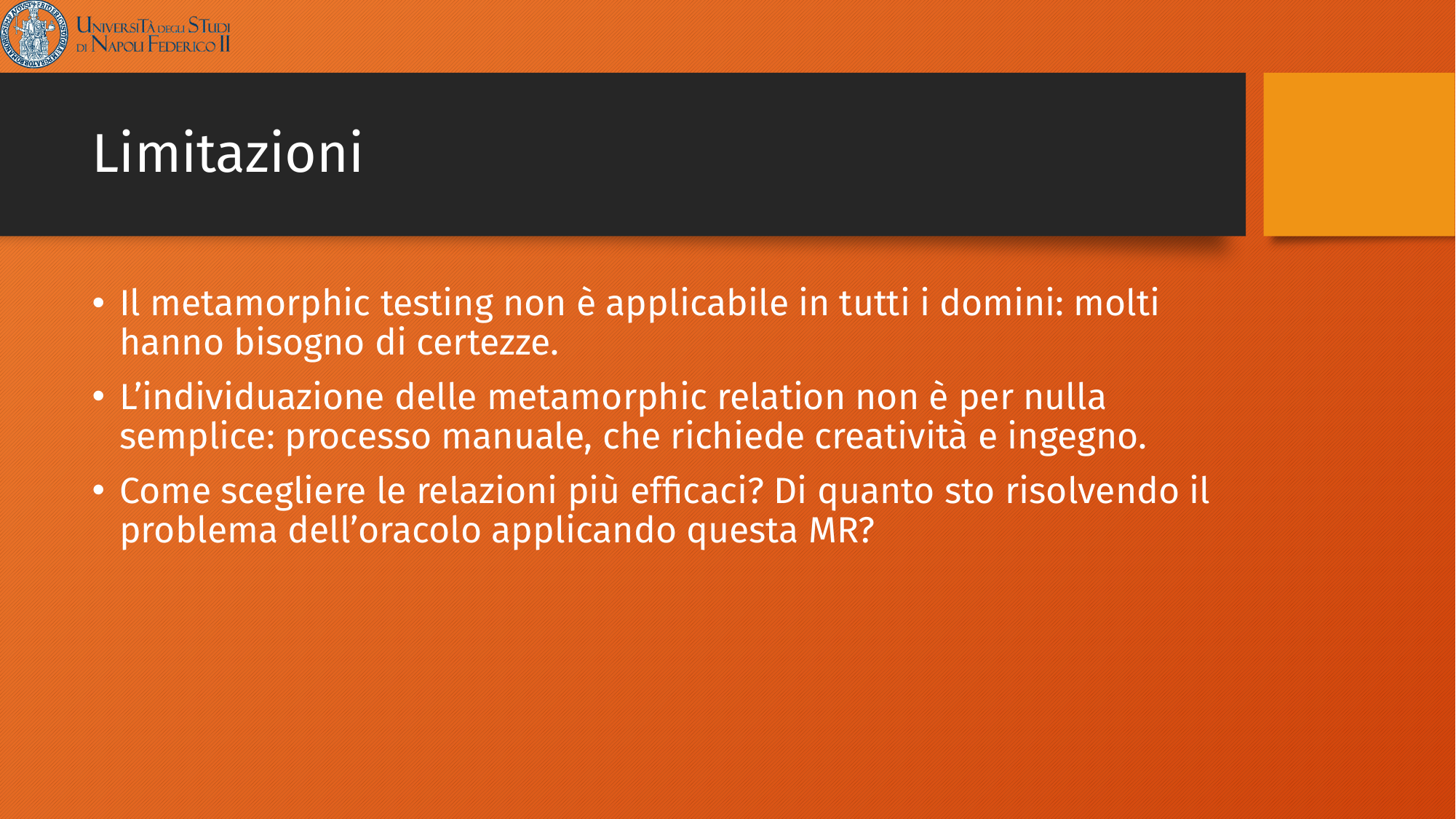

# Limitazioni
Il metamorphic testing non è applicabile in tutti i domini: molti hanno bisogno di certezze.
L’individuazione delle metamorphic relation non è per nulla semplice: processo manuale, che richiede creatività e ingegno.
Come scegliere le relazioni più efficaci? Di quanto sto risolvendo il problema dell’oracolo applicando questa MR?